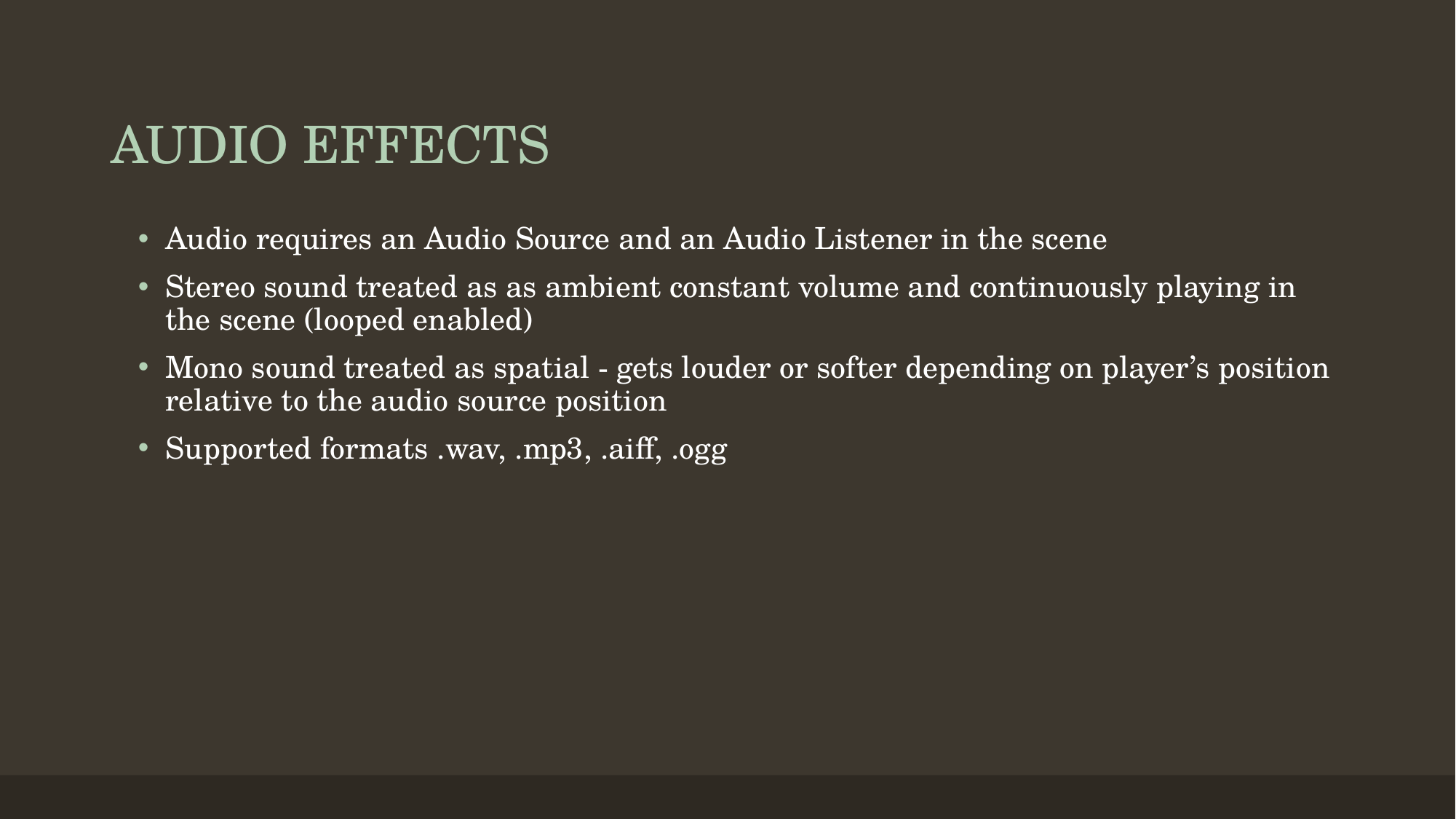

# AUDIO EFFECTS
Audio requires an Audio Source and an Audio Listener in the scene
Stereo sound treated as as ambient constant volume and continuously playing in the scene (looped enabled)
Mono sound treated as spatial - gets louder or softer depending on player’s position relative to the audio source position
Supported formats .wav, .mp3, .aiff, .ogg